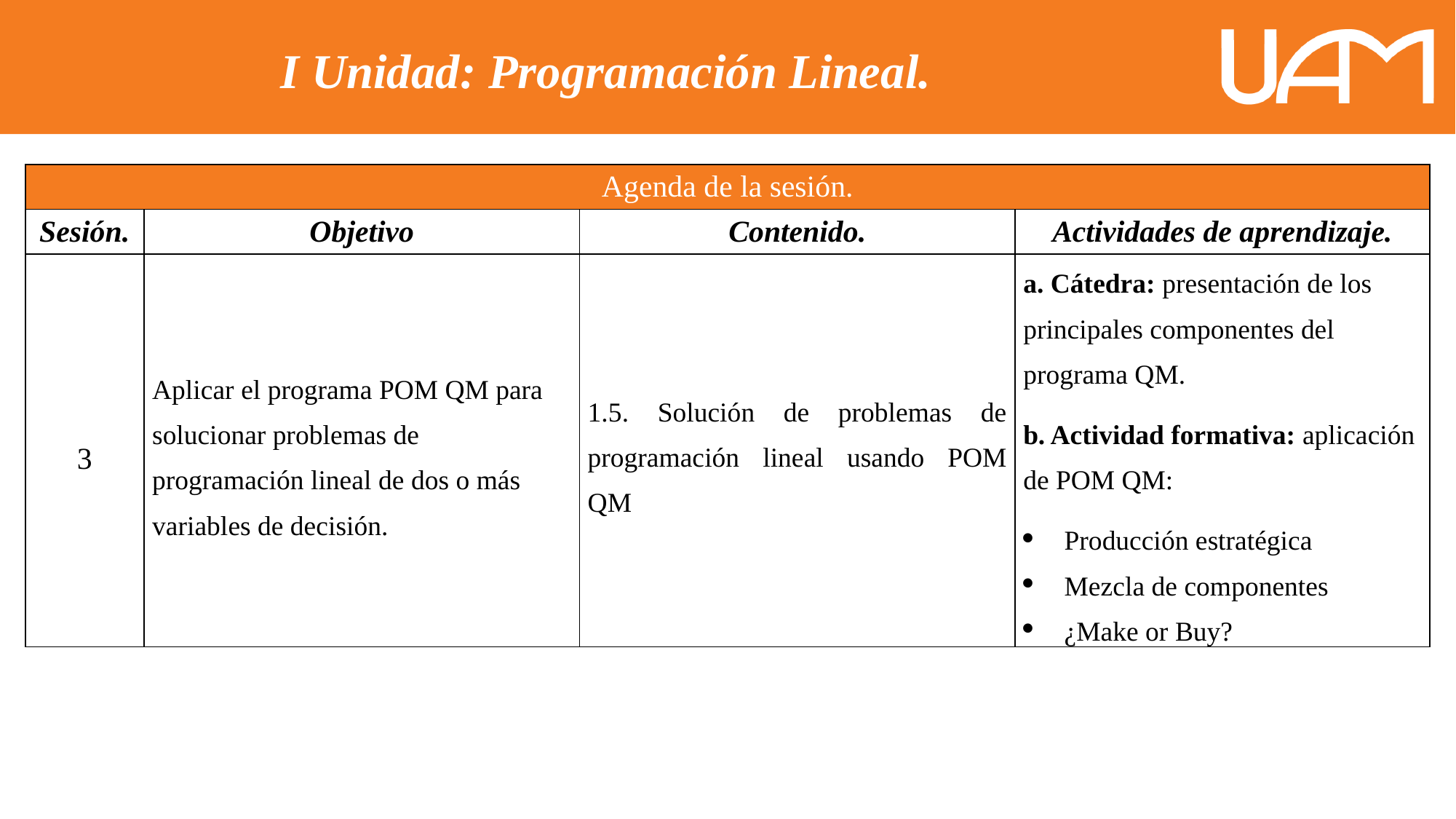

I Unidad: Programación Lineal.
| Agenda de la sesión. |  |  |  |
| --- | --- | --- | --- |
| Sesión. | Objetivo | Contenido. | Actividades de aprendizaje. |
| 3 | Aplicar el programa POM QM para solucionar problemas de programación lineal de dos o más variables de decisión. | 1.5. Solución de problemas de programación lineal usando POM QM | a. Cátedra: presentación de los principales componentes del programa QM. b. Actividad formativa: aplicación de POM QM: Producción estratégica Mezcla de componentes ¿Make or Buy? |